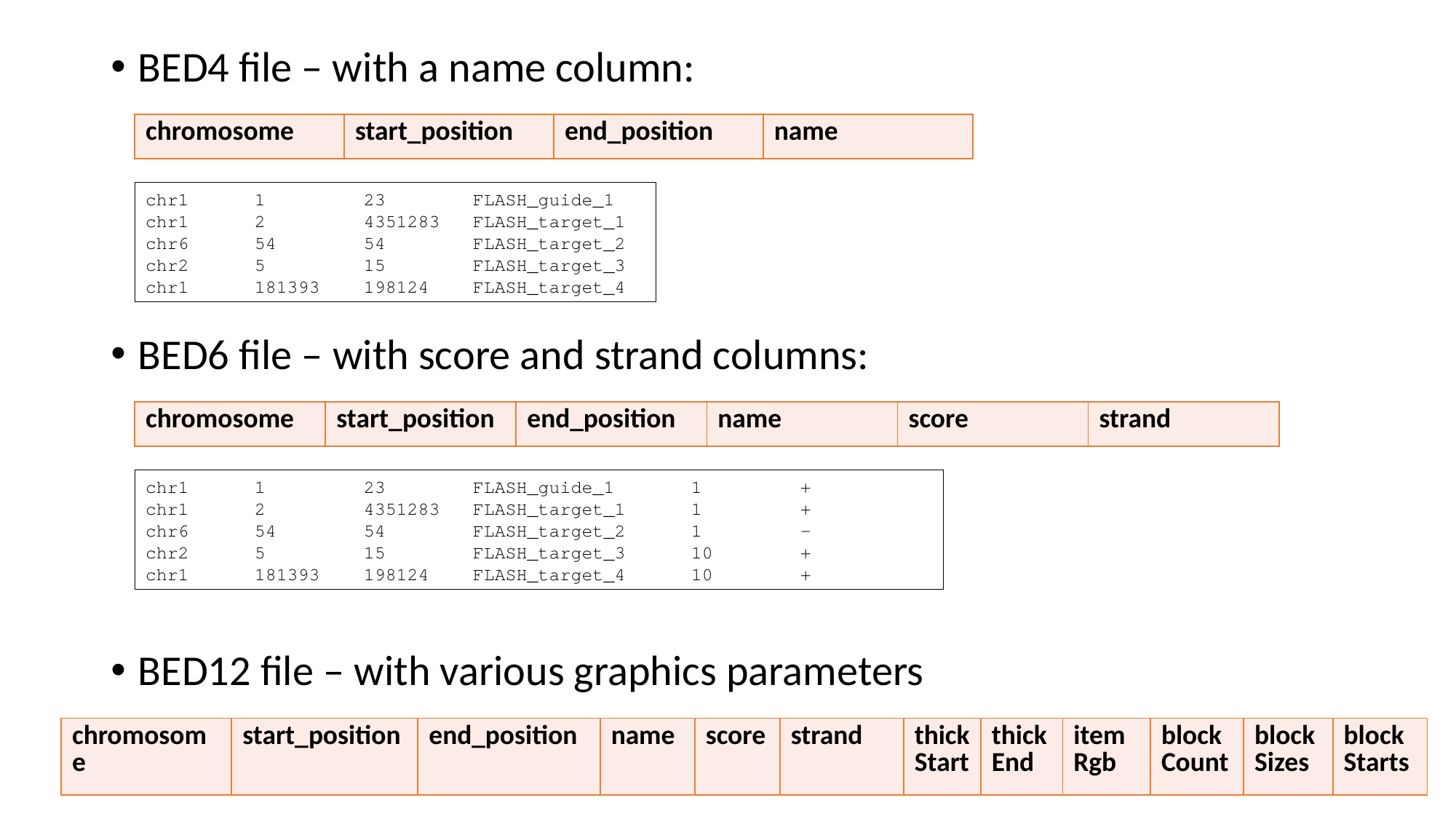

BED4 file – with a name column:
| chromosome | start\_position | end\_position | name |
| --- | --- | --- | --- |
chr1	1	23	FLASH_guide_1
chr1	2	4351283	FLASH_target_1
chr6	54	54	FLASH_target_2
chr2	5	15	FLASH_target_3
chr1	181393	198124	FLASH_target_4
BED6 file – with score and strand columns:
| chromosome | start\_position | end\_position | name | score | strand |
| --- | --- | --- | --- | --- | --- |
chr1	1	23	FLASH_guide_1	1	+
chr1	2	4351283	FLASH_target_1	1	+
chr6	54	54	FLASH_target_2	1	-
chr2	5	15	FLASH_target_3	10	+
chr1	181393	198124	FLASH_target_4	10	+
BED12 file – with various graphics parameters
| chromosome | start\_position | end\_position | name | score | strand | thickStart | thickEnd | itemRgb | blockCount | blockSizes | blockStarts |
| --- | --- | --- | --- | --- | --- | --- | --- | --- | --- | --- | --- |